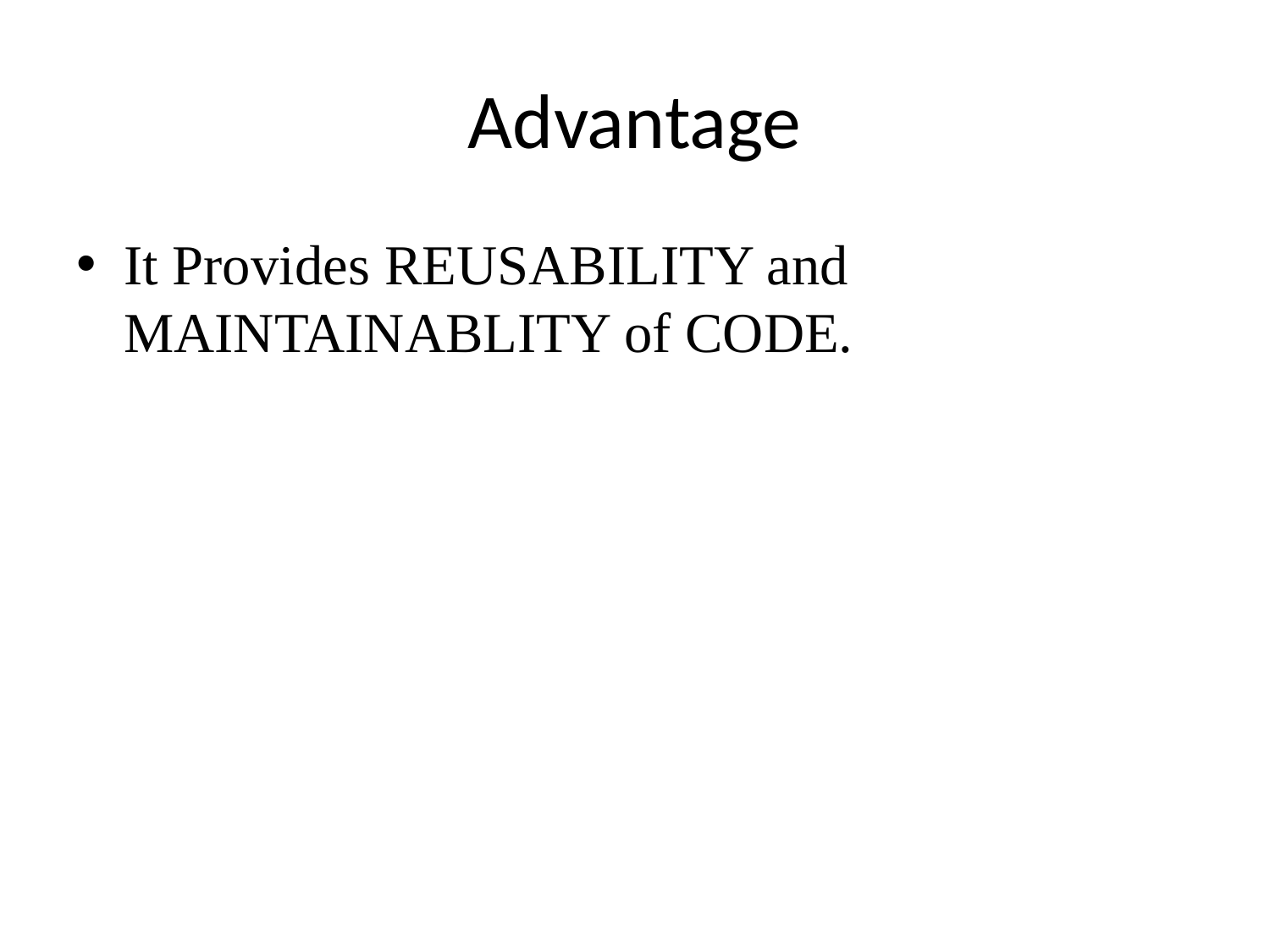

# Advantage
It Provides REUSABILITY and MAINTAINABLITY of CODE.